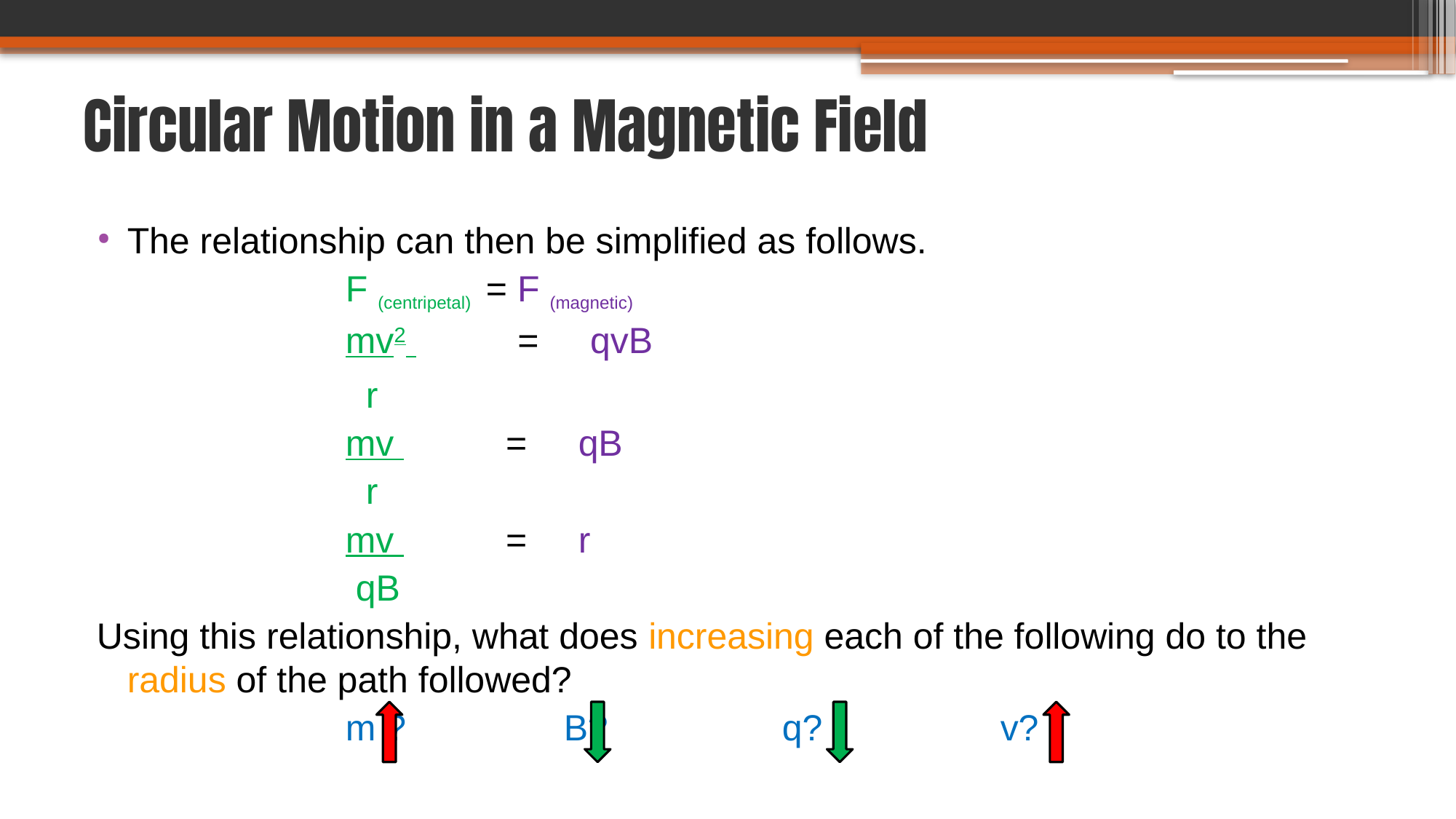

# Circular Motion in a Magnetic Field
The relationship can then be simplified as follows.
			F (centripetal)   = F (magnetic)
			mv2           =     qvB
			  r
			mv           =     qB
			  r
			mv           =     r
			 qB
Using this relationship, what does increasing each of the following do to the  radius of the path followed?
 			m ?   		B?  		q?   		v?